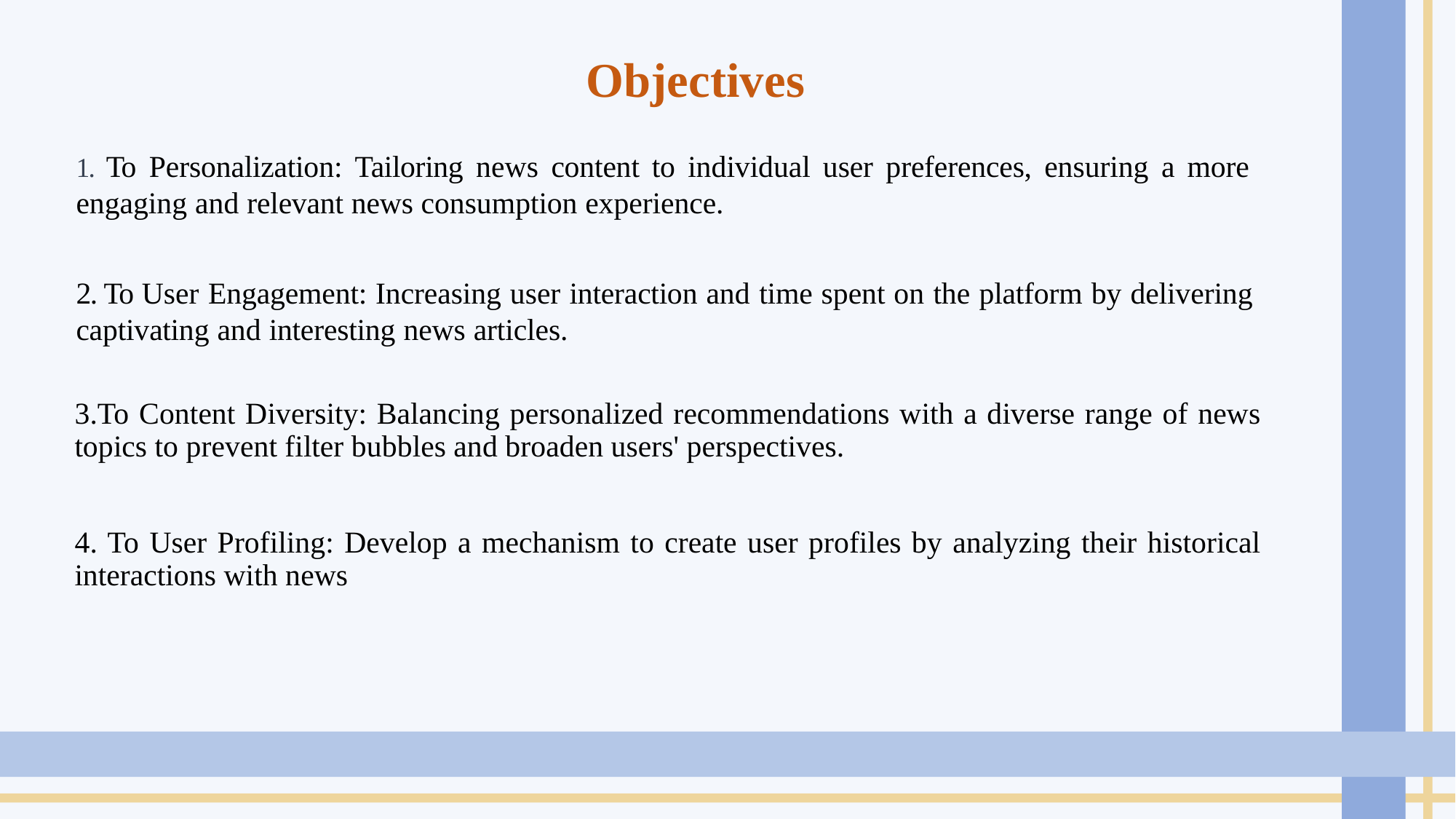

# Objectives
1. To Personalization: Tailoring news content to individual user preferences, ensuring a more  engaging and relevant news consumption experience.

2. To User Engagement: Increasing user interaction and time spent on the platform by delivering  captivating and interesting news articles.

3.To Content Diversity: Balancing personalized recommendations with a diverse range of news topics to prevent filter bubbles and broaden users' perspectives.

4. To User Profiling: Develop a mechanism to create user profiles by analyzing their historical interactions with news